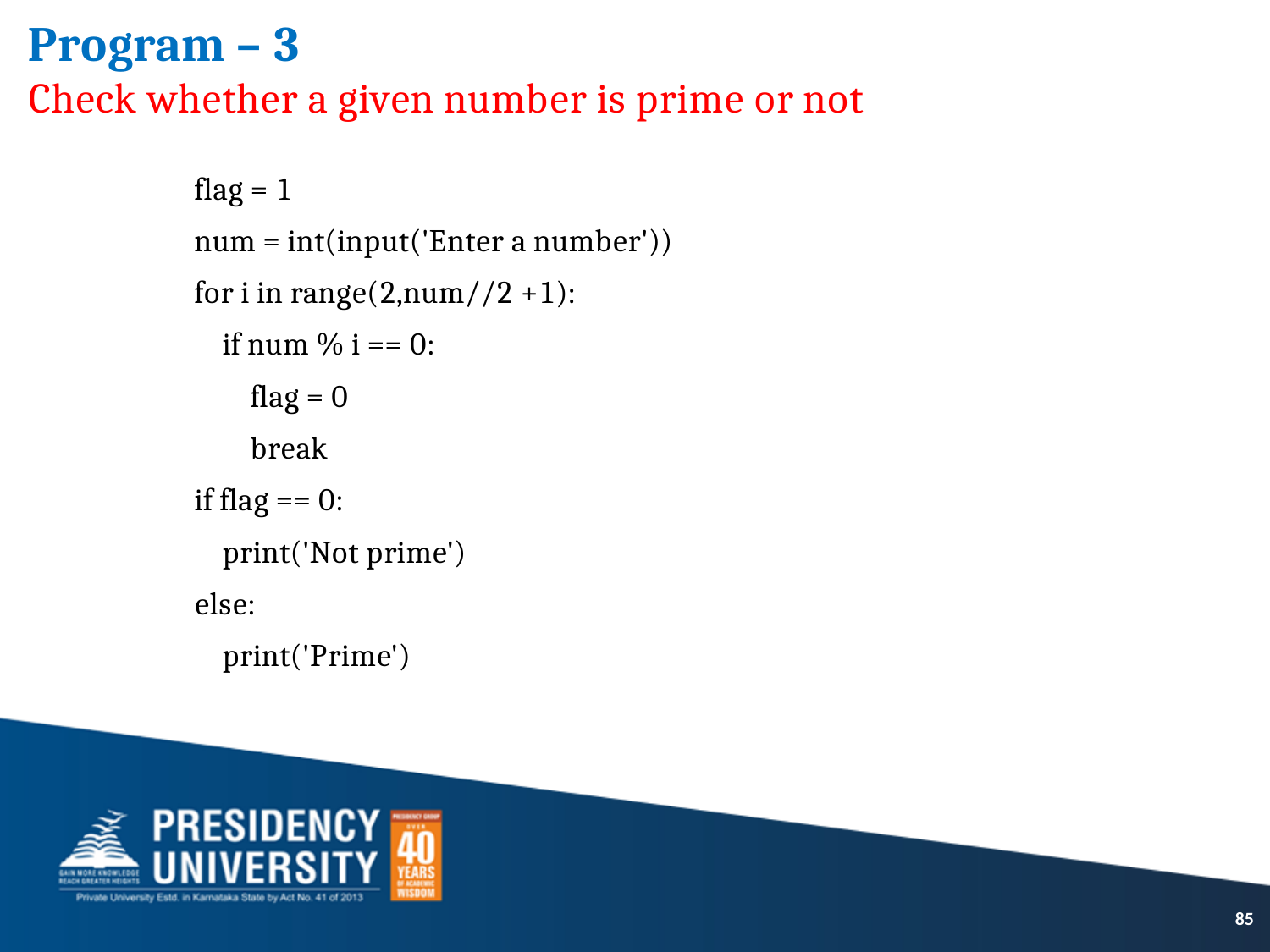

Program – 3
Check whether a given number is prime or not
flag = 1
num = int(input('Enter a number'))
for i in range(2,num//2 +1):
    if num % i == 0:
        flag = 0
        break
if flag == 0:
    print('Not prime')
else:
    print('Prime')
85